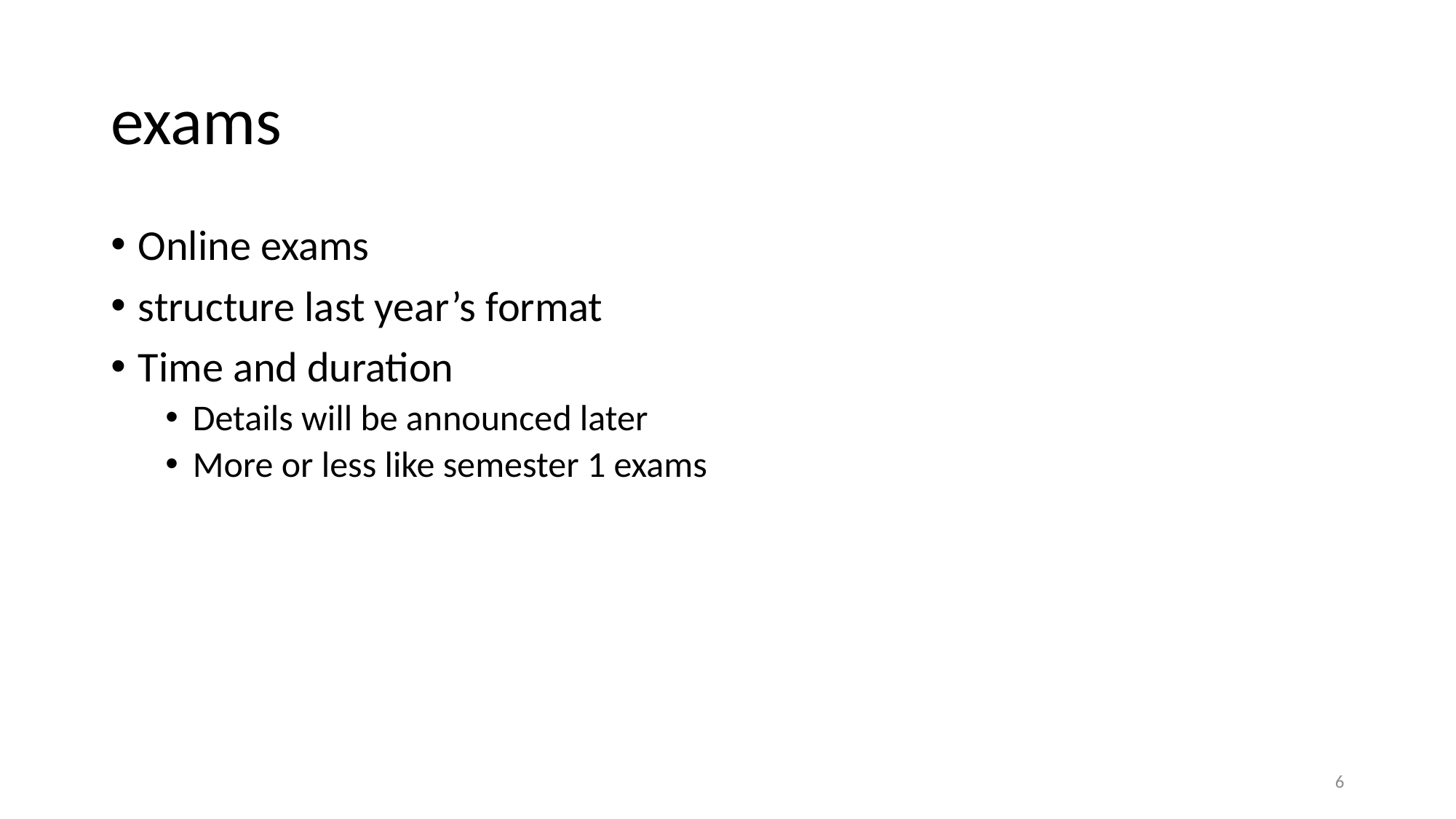

# exams
Online exams
structure last year’s format
Time and duration
Details will be announced later
More or less like semester 1 exams
6